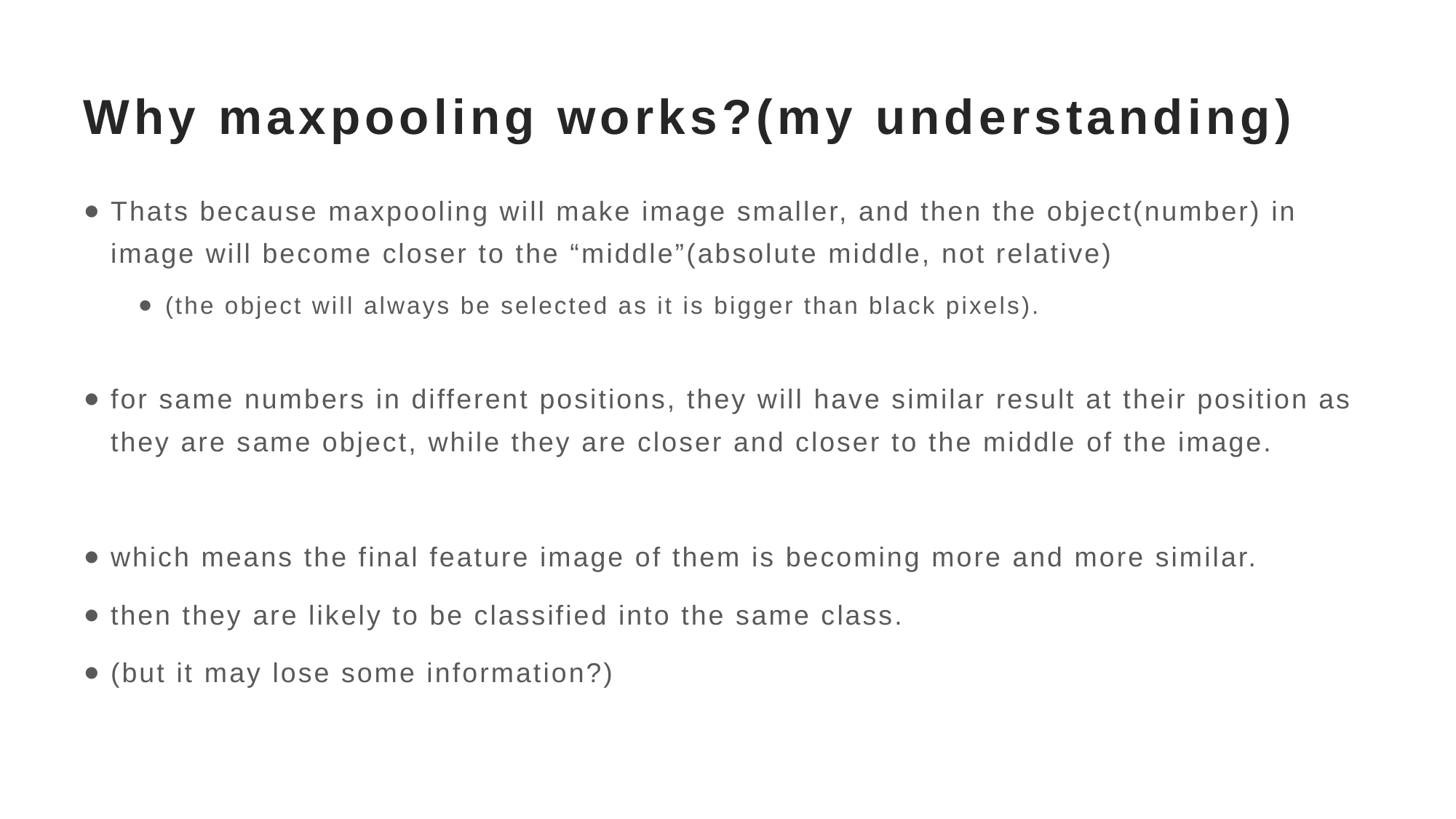

# Why maxpooling works?(my understanding)
Thats because maxpooling will make image smaller, and then the object(number) in image will become closer to the “middle”(absolute middle, not relative)
(the object will always be selected as it is bigger than black pixels).

for same numbers in different positions, they will have similar result at their position as they are same object, while they are closer and closer to the middle of the image.

which means the final feature image of them is becoming more and more similar.
then they are likely to be classified into the same class.
(but it may lose some information?)